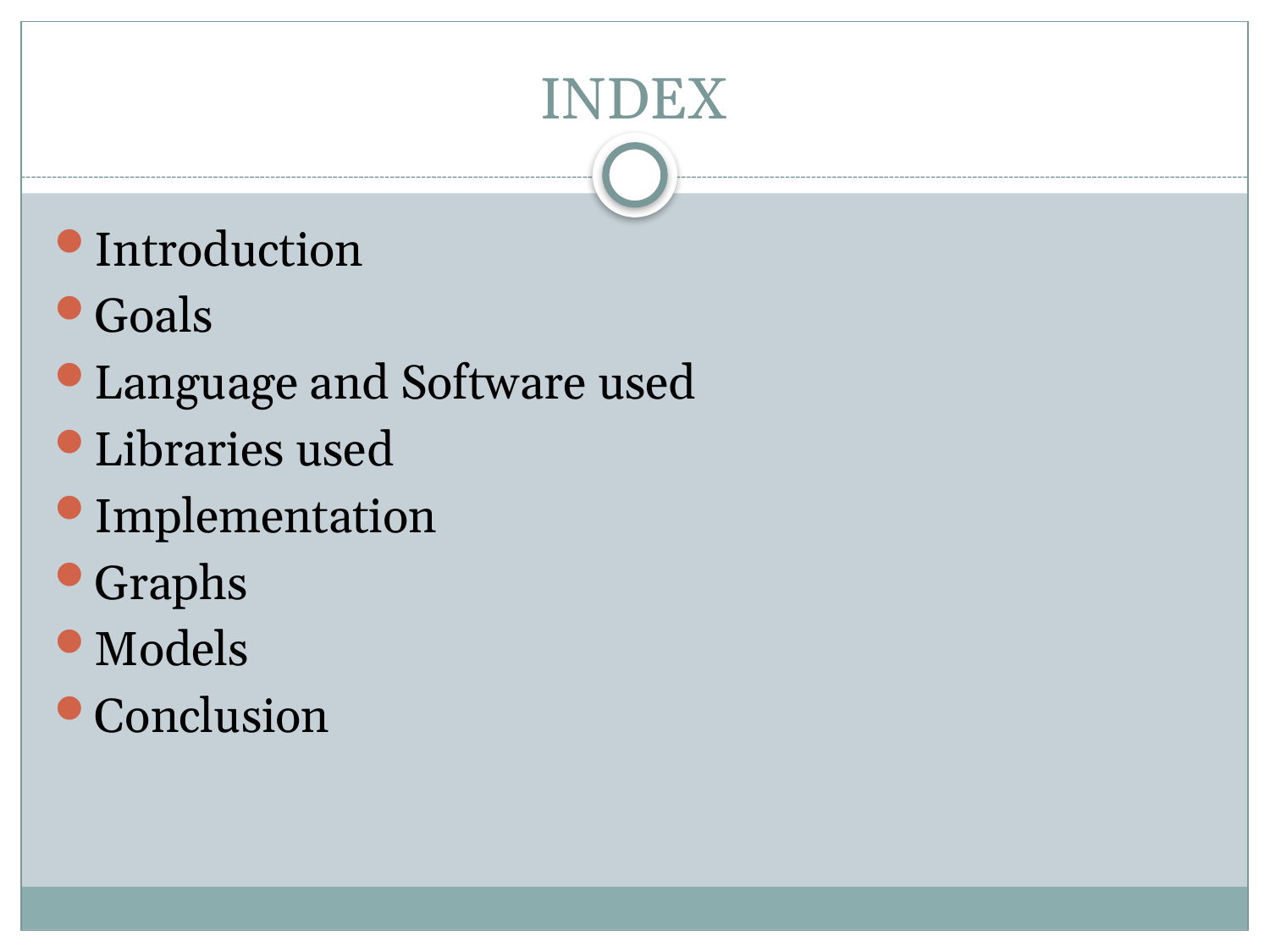

# INDEX
Introduction
Goals
Language and Software used
Libraries used
Implementation
Graphs
Models
Conclusion